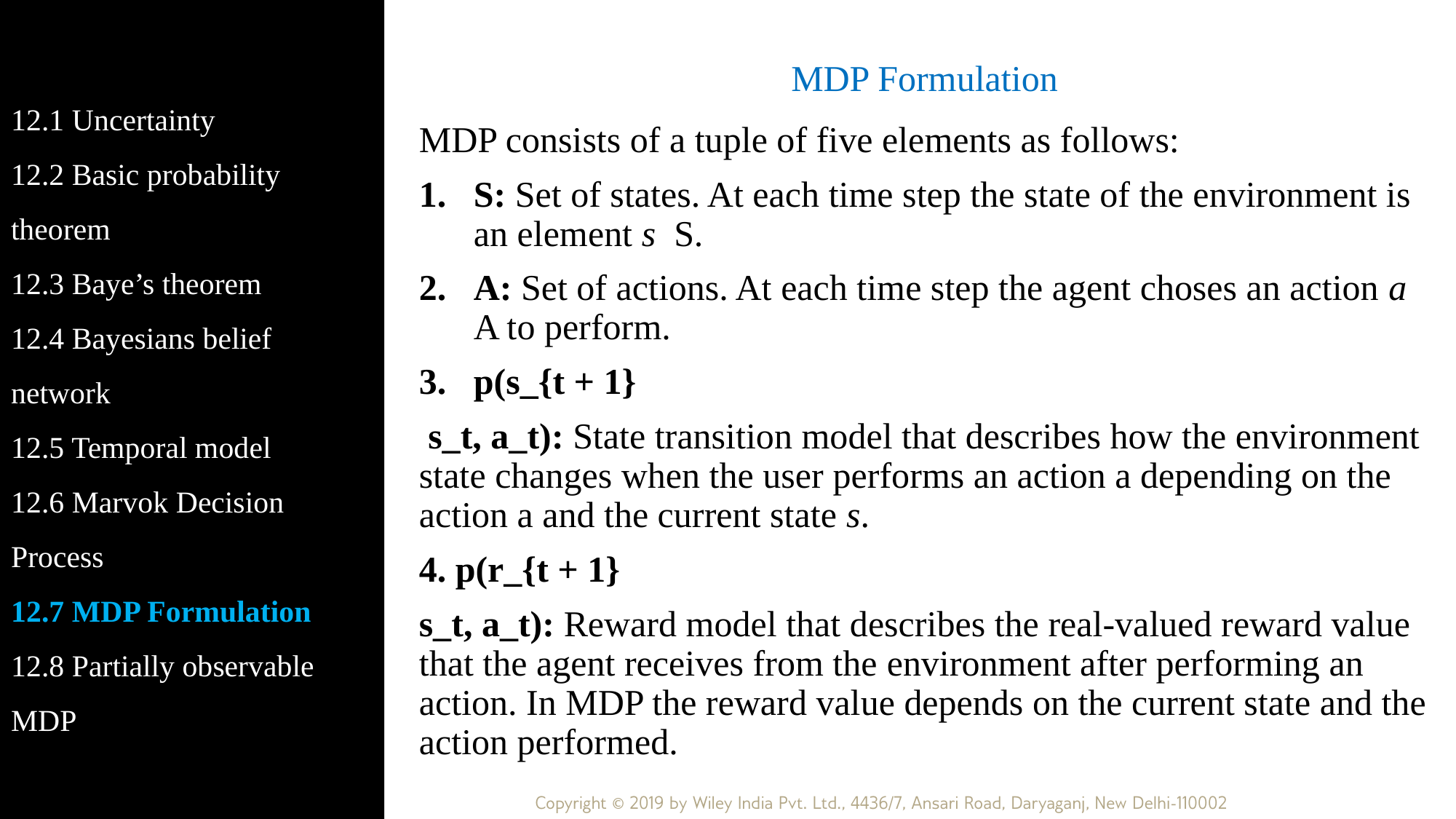

12.1 Uncertainty
12.2 Basic probability theorem
12.3 Baye’s theorem
12.4 Bayesians belief network
12.5 Temporal model
12.6 Marvok Decision Process
12.7 MDP Formulation
12.8 Partially observable MDP
# MDP Formulation
MDP consists of a tuple of five elements as follows:
S: Set of states. At each time step the state of the environment is an element s  S.
A: Set of actions. At each time step the agent choses an action a   A to perform.
p(s_{t + 1}
 s_t, a_t): State transition model that describes how the environment state changes when the user performs an action a depending on the action a and the current state s.
4. p(r_{t + 1}
s_t, a_t): Reward model that describes the real-valued reward value that the agent receives from the environment after performing an action. In MDP the reward value depends on the current state and the action performed.

Copyright © 2019 by Wiley India Pvt. Ltd., 4436/7, Ansari Road, Daryaganj, New Delhi-110002